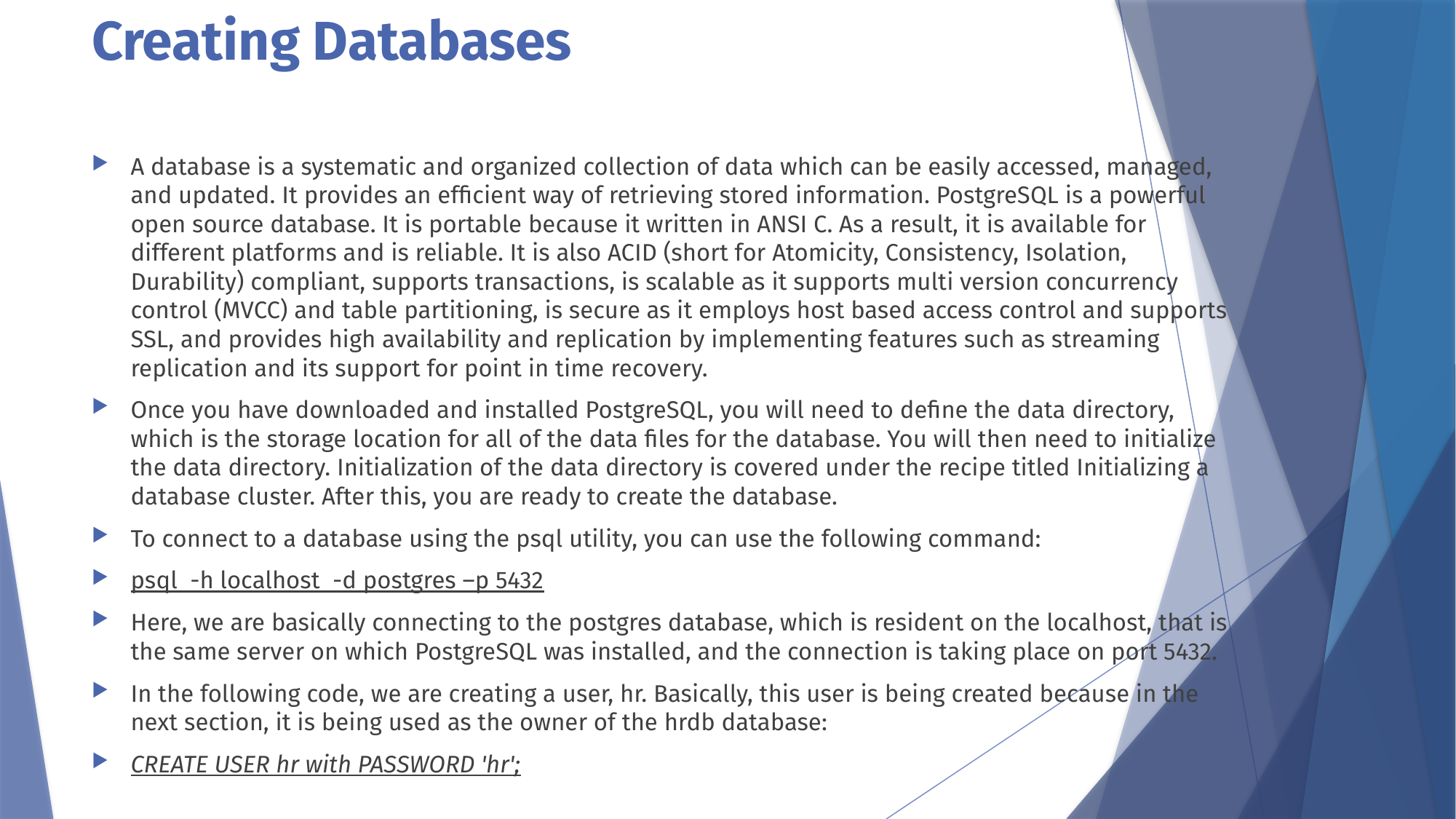

# Creating Databases
A database is a systematic and organized collection of data which can be easily accessed, managed, and updated. It provides an efficient way of retrieving stored information. PostgreSQL is a powerful open source database. It is portable because it written in ANSI C. As a result, it is available for different platforms and is reliable. It is also ACID (short for Atomicity, Consistency, Isolation, Durability) compliant, supports transactions, is scalable as it supports multi version concurrency control (MVCC) and table partitioning, is secure as it employs host based access control and supports SSL, and provides high availability and replication by implementing features such as streaming replication and its support for point in time recovery.
Once you have downloaded and installed PostgreSQL, you will need to define the data directory, which is the storage location for all of the data files for the database. You will then need to initialize the data directory. Initialization of the data directory is covered under the recipe titled Initializing a database cluster. After this, you are ready to create the database.
To connect to a database using the psql utility, you can use the following command:
psql  -h localhost  -d postgres –p 5432
Here, we are basically connecting to the postgres database, which is resident on the localhost, that is the same server on which PostgreSQL was installed, and the connection is taking place on port 5432.
In the following code, we are creating a user, hr. Basically, this user is being created because in the next section, it is being used as the owner of the hrdb database:
CREATE USER hr with PASSWORD 'hr';